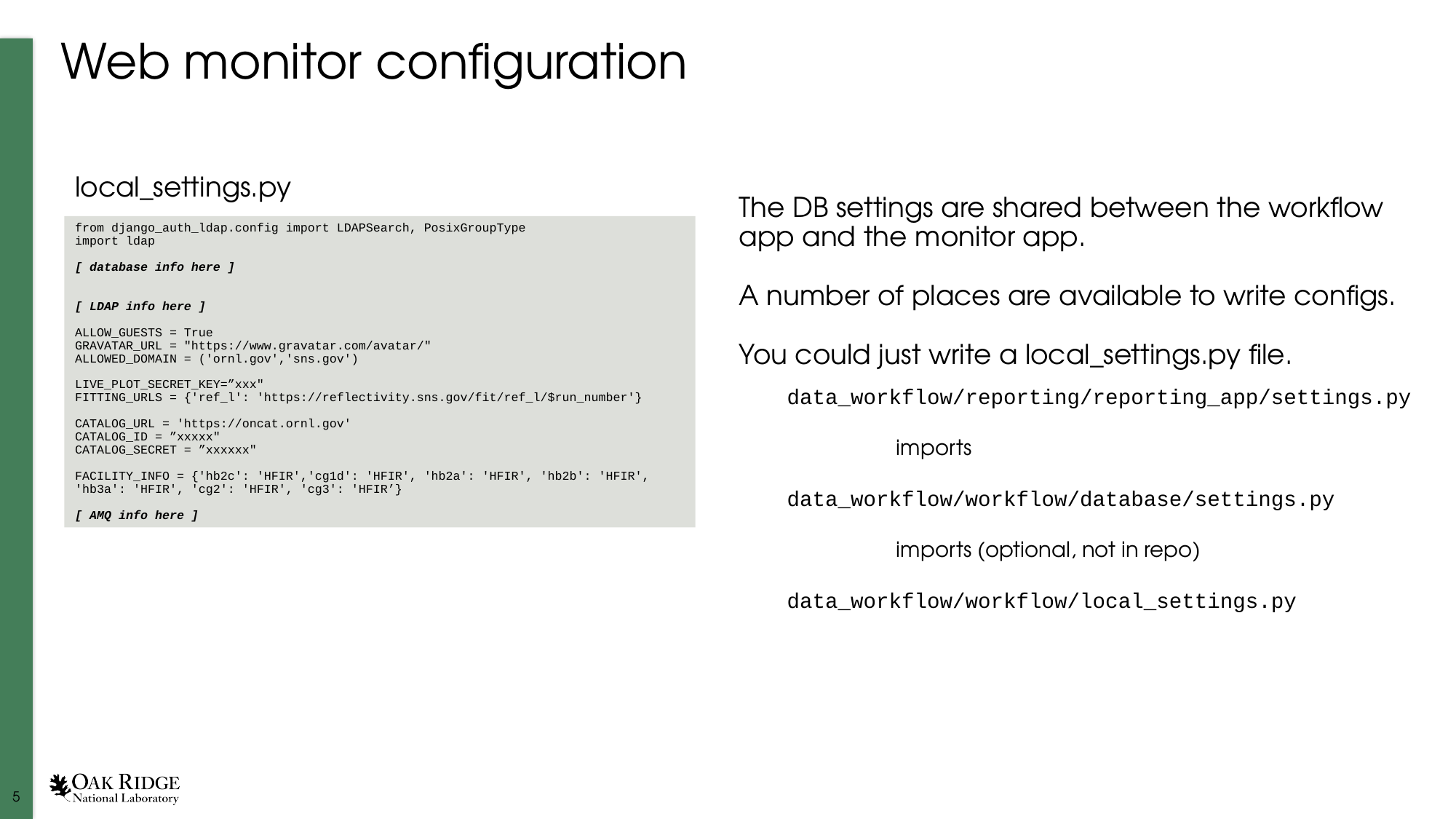

# Web monitor configuration
local_settings.py
The DB settings are shared between the workflow app and the monitor app.

A number of places are available to write configs.

You could just write a local_settings.py file.
from django_auth_ldap.config import LDAPSearch, PosixGroupType
import ldap

[ database info here ]

[ LDAP info here ]

ALLOW_GUESTS = True
GRAVATAR_URL = "https://www.gravatar.com/avatar/"
ALLOWED_DOMAIN = ('ornl.gov','sns.gov')

LIVE_PLOT_SECRET_KEY=”xxx"
FITTING_URLS = {'ref_l': 'https://reflectivity.sns.gov/fit/ref_l/$run_number'}

CATALOG_URL = 'https://oncat.ornl.gov'
CATALOG_ID = ”xxxxx"
CATALOG_SECRET = ”xxxxxx"

FACILITY_INFO = {'hb2c': 'HFIR','cg1d': 'HFIR', 'hb2a': 'HFIR', 'hb2b': 'HFIR', 'hb3a': 'HFIR', 'cg2': 'HFIR', 'cg3': 'HFIR’}

[ AMQ info here ]
data_workflow/reporting/reporting_app/settings.py

	imports

data_workflow/workflow/database/settings.py

	imports (optional, not in repo)

data_workflow/workflow/local_settings.py